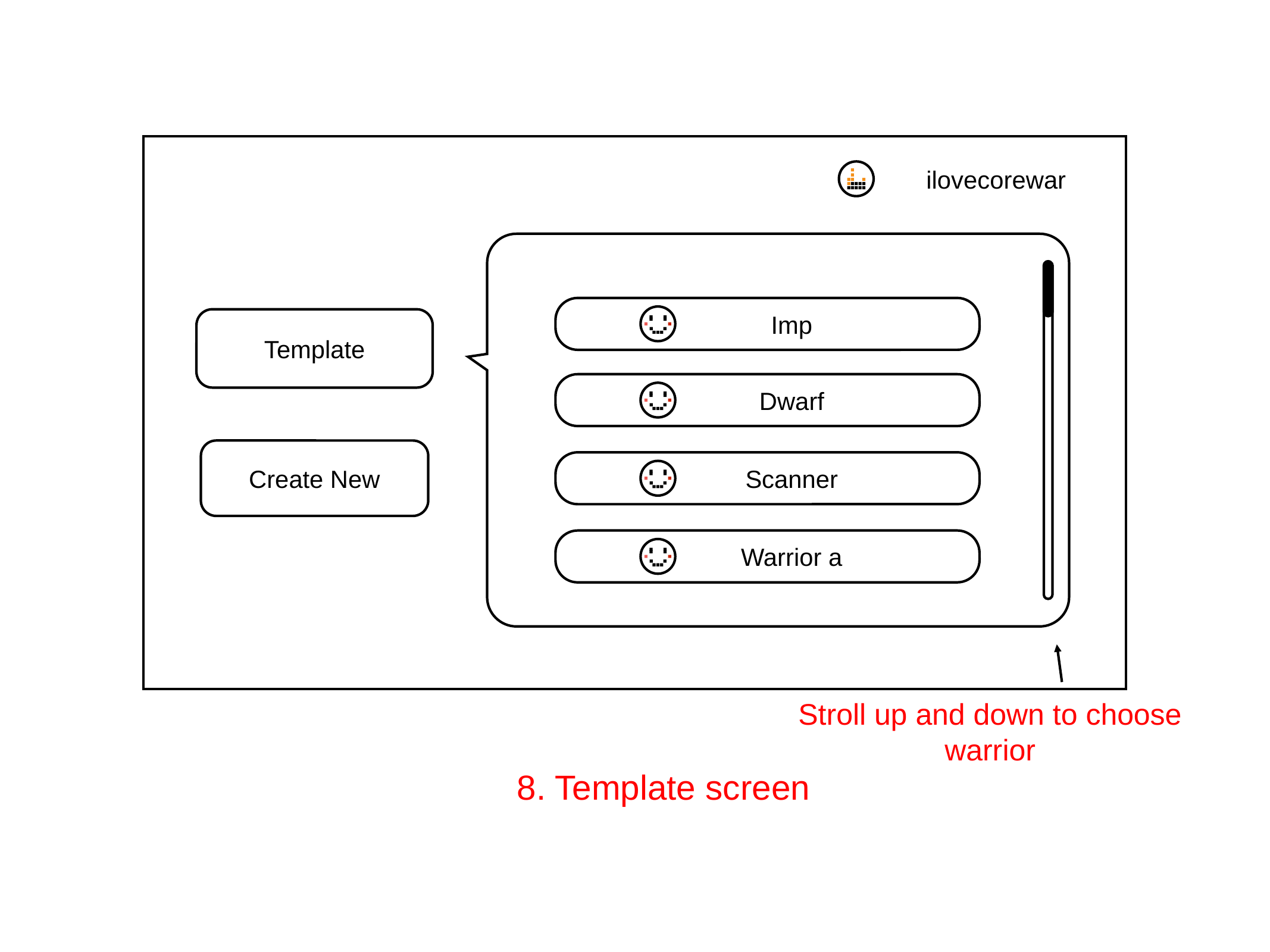

ilovecorewar

Imp

Template
Dwarf

Create New
Scanner

Warrior a

Warrior b

Warrior b

Stroll up and down to choose warrior
Warrior c

8. Template screen
Warrior d

Warrior e